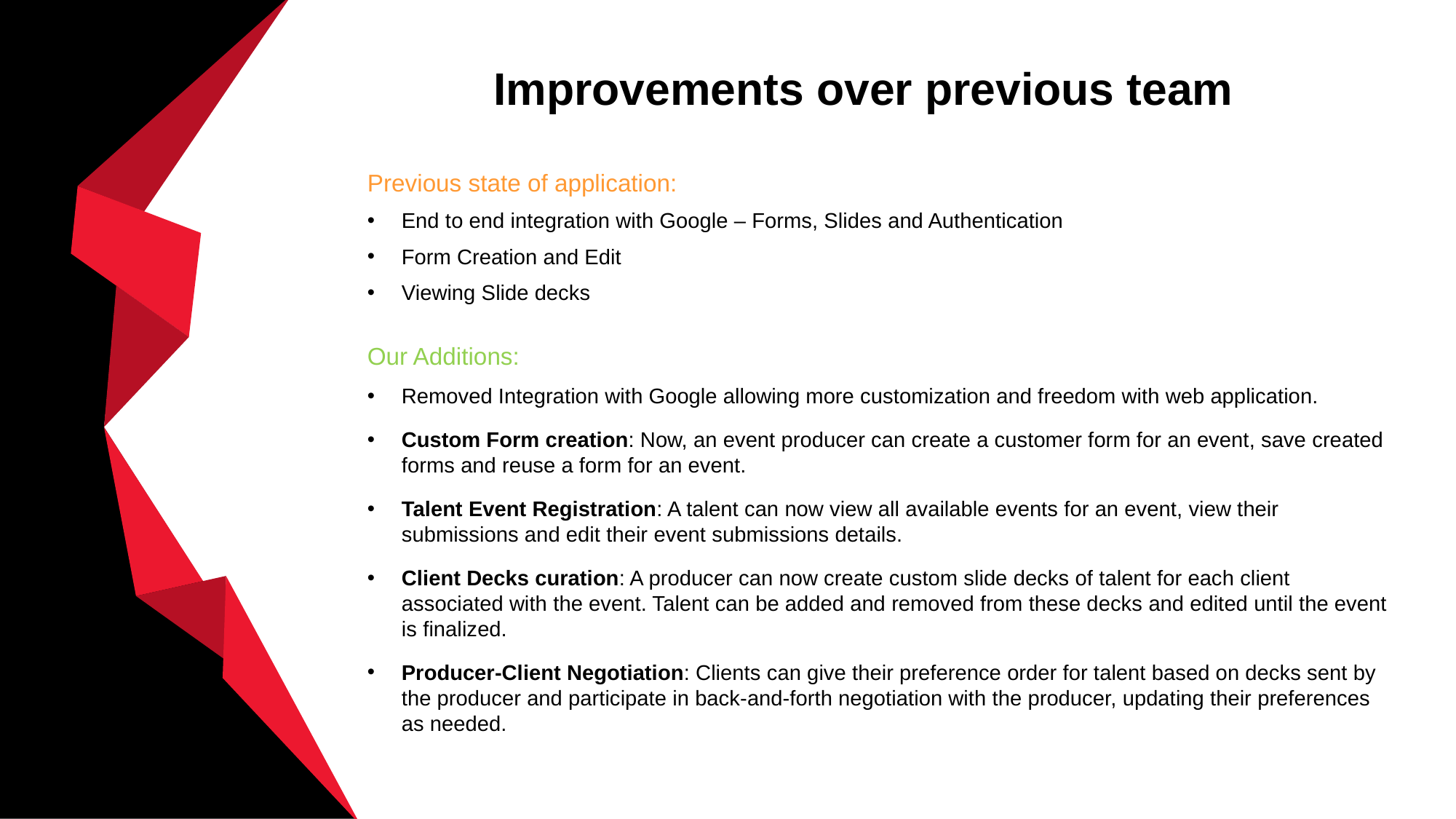

# Improvements over previous team
Previous state of application:
End to end integration with Google – Forms, Slides and Authentication
Form Creation and Edit
Viewing Slide decks
Our Additions:
Removed Integration with Google allowing more customization and freedom with web application.
Custom Form creation: Now, an event producer can create a customer form for an event, save created forms and reuse a form for an event.
Talent Event Registration: A talent can now view all available events for an event, view their submissions and edit their event submissions details.
Client Decks curation: A producer can now create custom slide decks of talent for each client associated with the event. Talent can be added and removed from these decks and edited until the event is finalized.
Producer-Client Negotiation: Clients can give their preference order for talent based on decks sent by the producer and participate in back-and-forth negotiation with the producer, updating their preferences as needed.